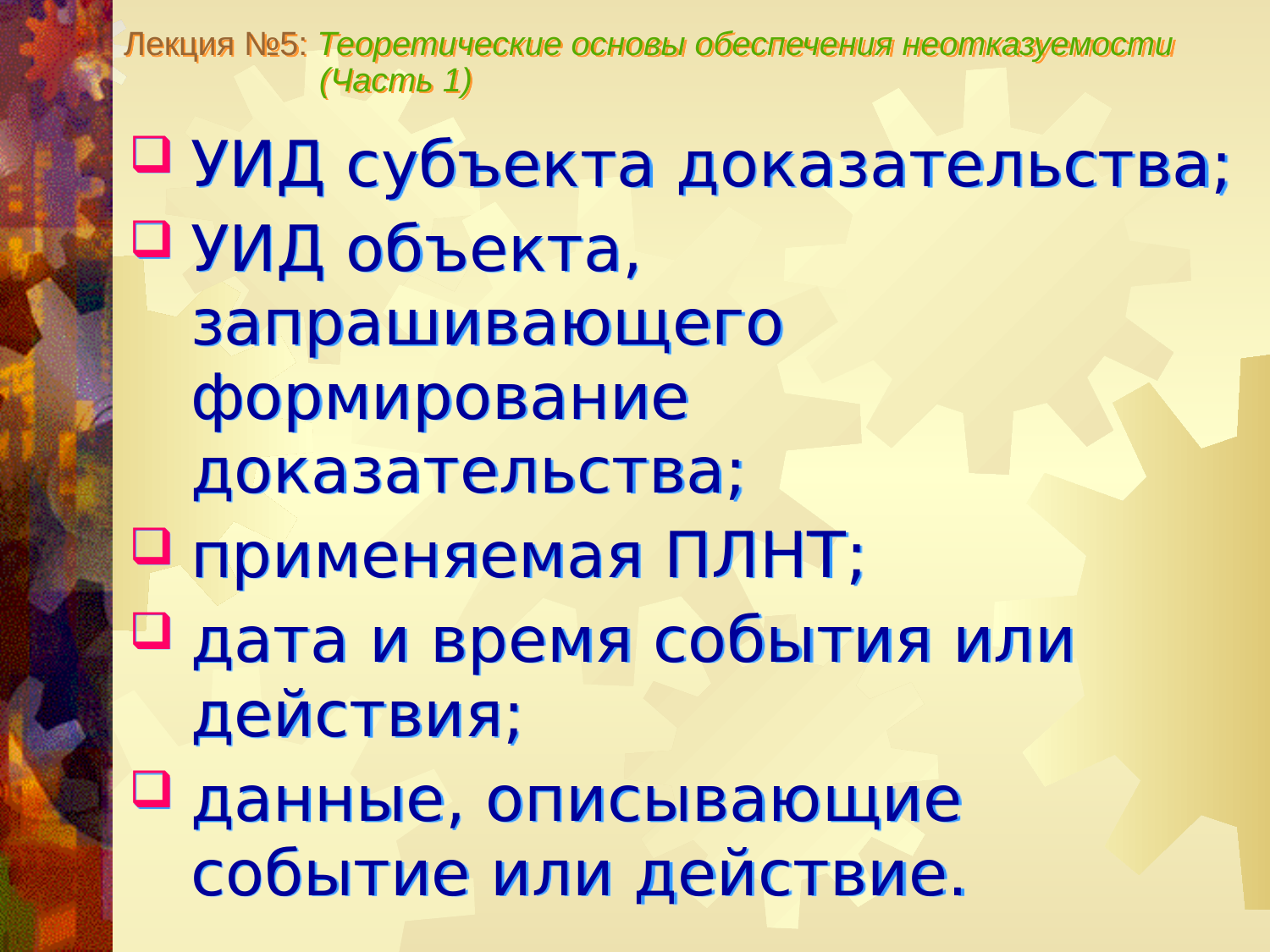

Лекция №5: Теоретические основы обеспечения неотказуемости
                       (Часть 1)
УИД субъекта доказательства;
УИД объекта, запрашивающего формирование доказательства;
применяемая ПЛНТ;
дата и время события или действия;
данные, описывающие событие или действие.